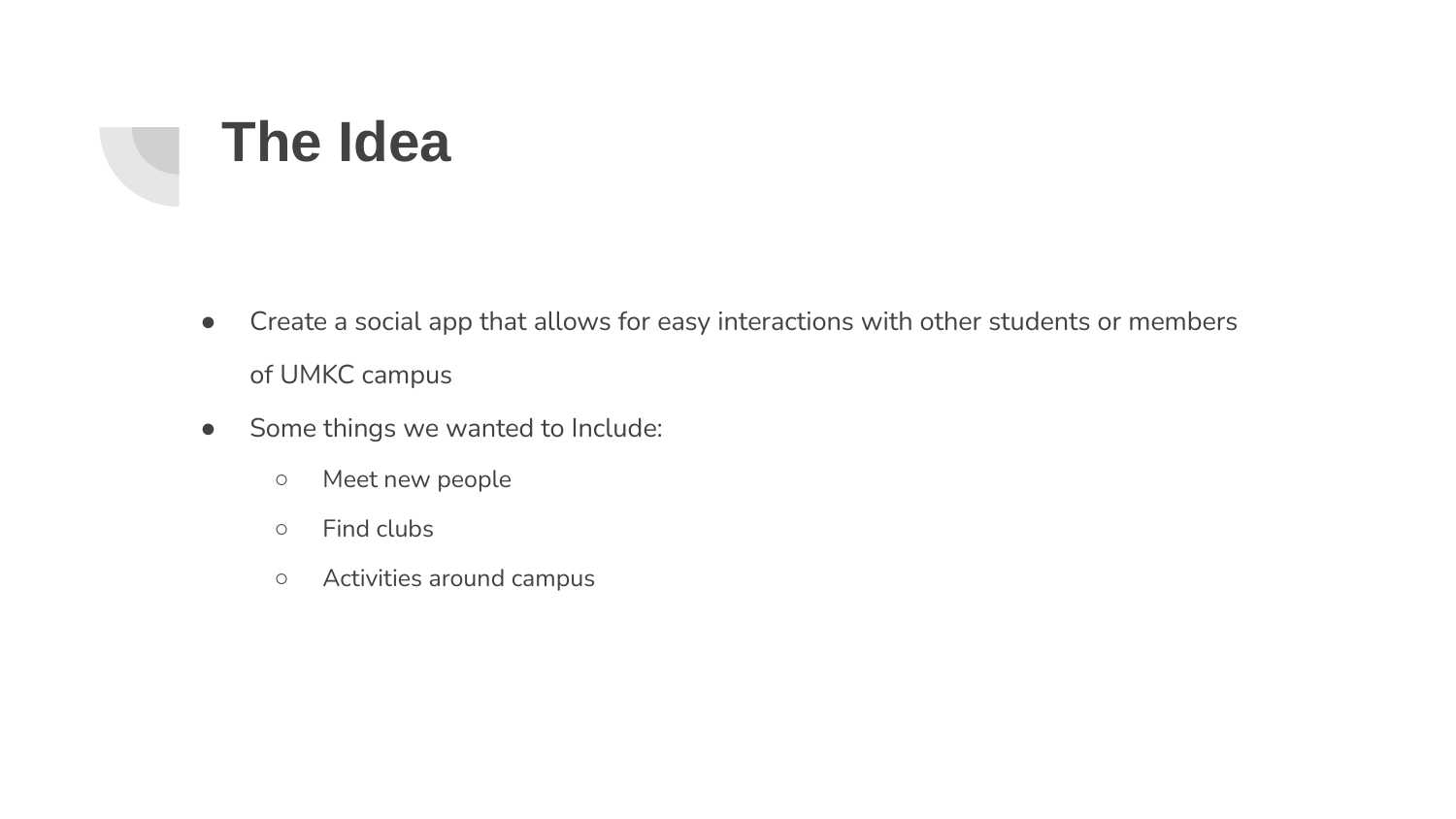

# The Idea
Create a social app that allows for easy interactions with other students or members of UMKC campus
Some things we wanted to Include:
Meet new people
Find clubs
Activities around campus